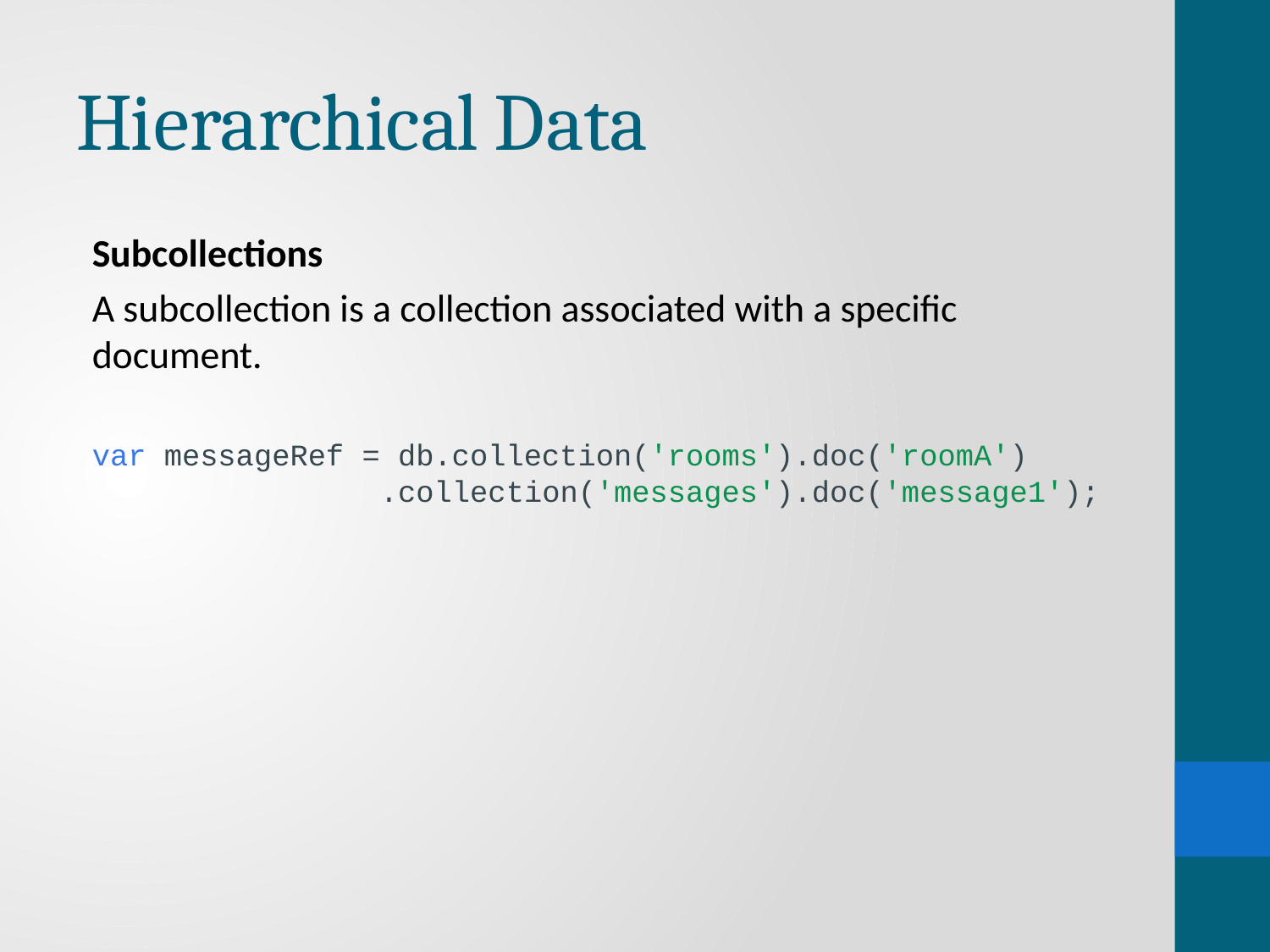

# Hierarchical Data
Subcollections
A subcollection is a collection associated with a specific document.

var messageRef = db.collection('rooms').doc('roomA')
                .collection('messages').doc('message1');